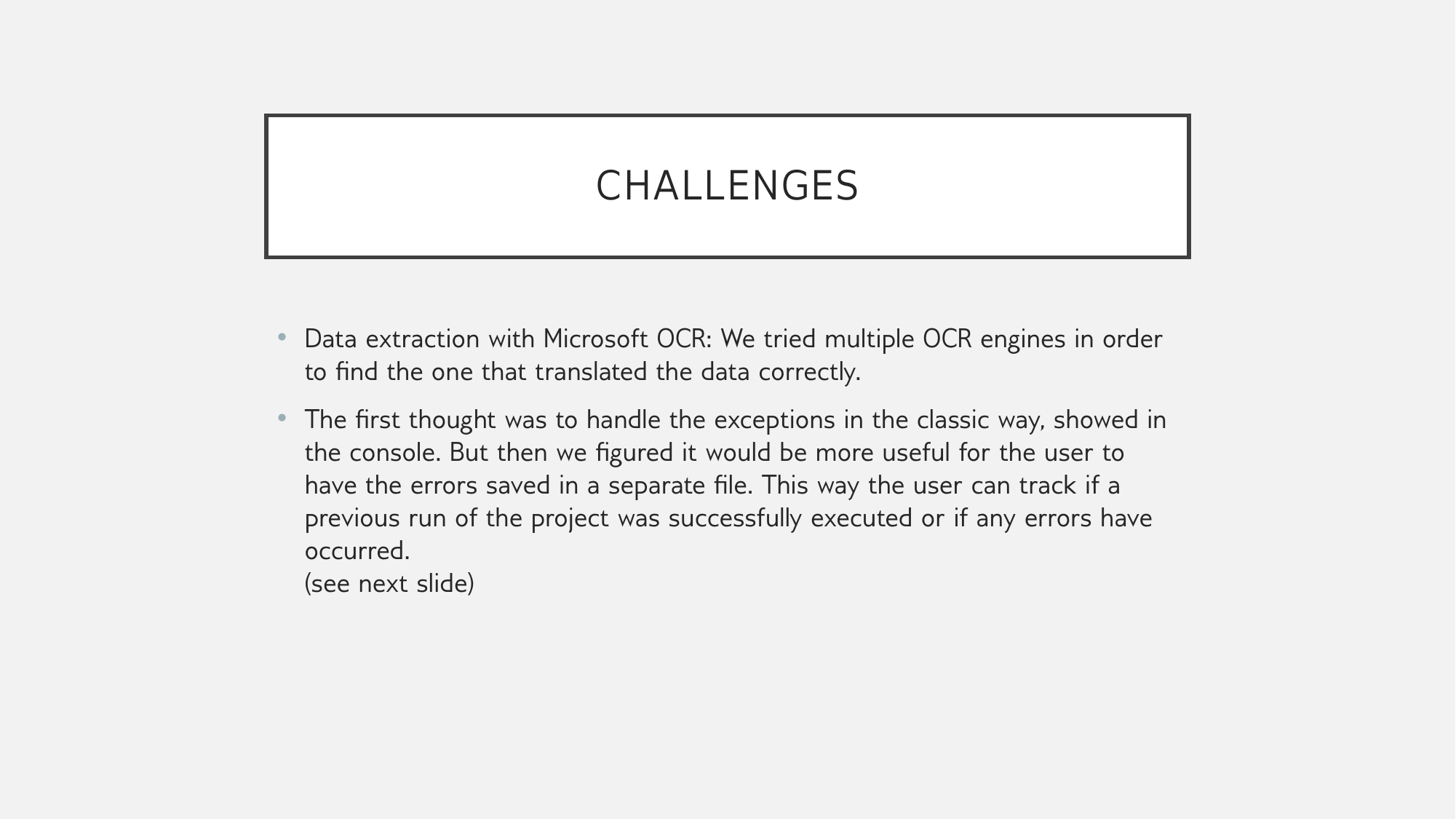

# Challenges
Data extraction with Microsoft OCR: We tried multiple OCR engines in order to find the one that translated the data correctly.
The first thought was to handle the exceptions in the classic way, showed in the console. But then we figured it would be more useful for the user to have the errors saved in a separate file. This way the user can track if a previous run of the project was successfully executed or if any errors have occurred.
(see next slide)